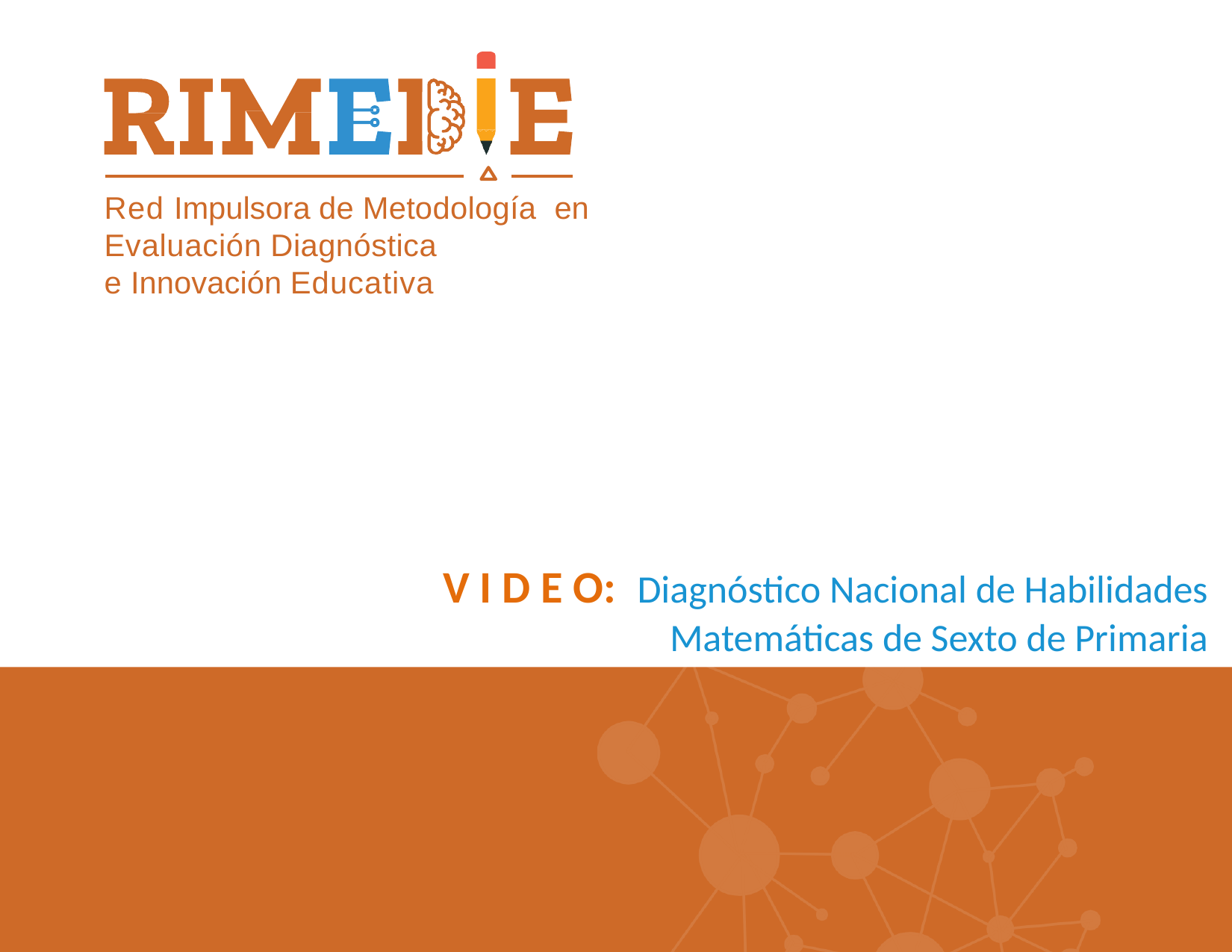

Red Impulsora de Metodología  en Evaluación Diagnóstica
e Innovación Educativa
# V I D E O:  Diagnóstico Nacional de Habilidades Matemáticas de Sexto de Primaria